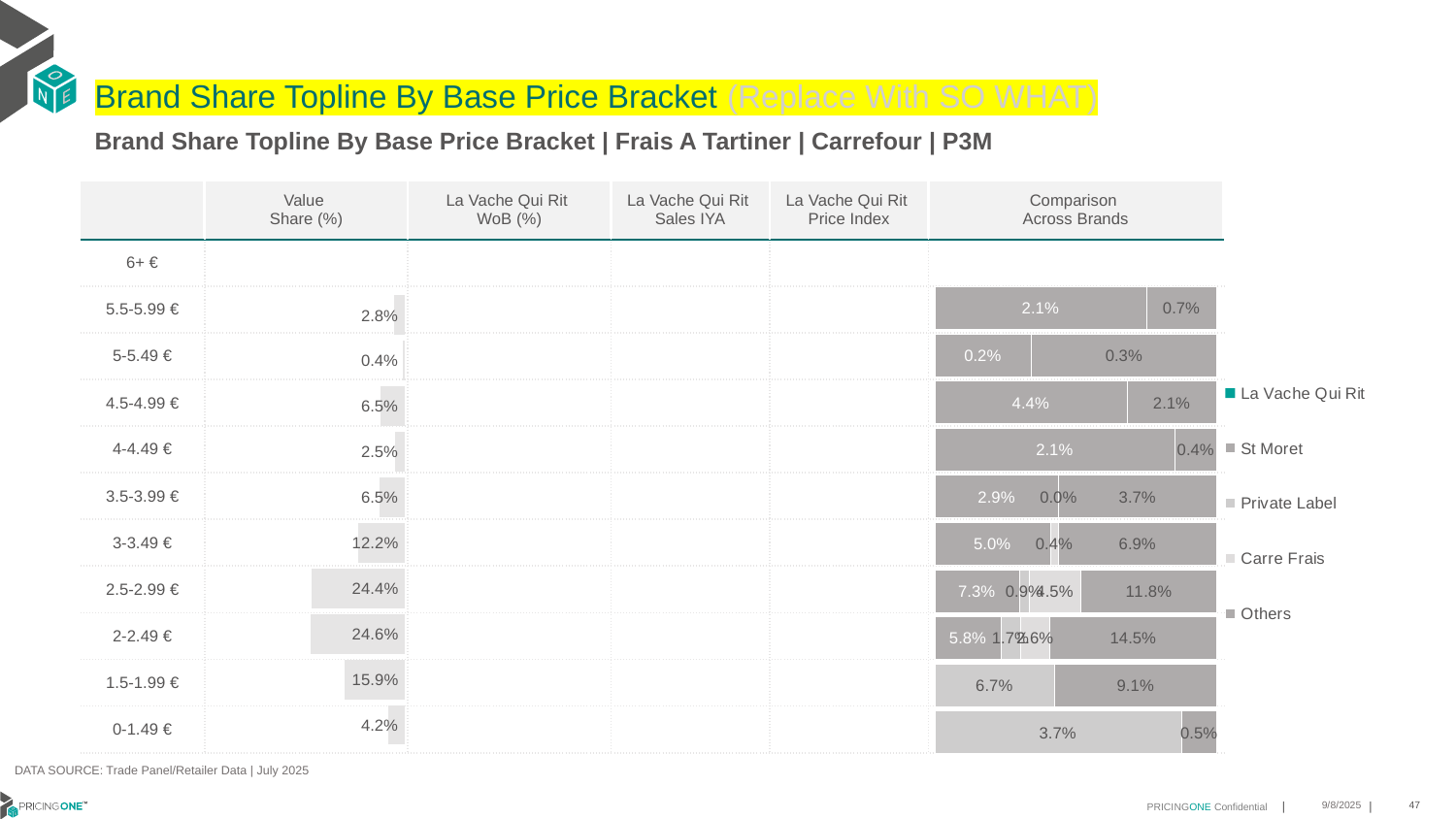

# Brand Share Topline By Base Price Bracket (Replace With SO WHAT)
Brand Share Topline By Base Price Bracket | Frais A Tartiner | Carrefour | P3M
|  | Value Share (%) | La Vache Qui Rit WoB (%) | La Vache Qui Rit Sales IYA | La Vache Qui Rit Price Index | Comparison Across Brands |
| --- | --- | --- | --- | --- | --- |
| 6+ € |  |  |  |  |  |
| 5.5-5.99 € |  |  |  |  |  |
| 5-5.49 € |  |  |  |  |  |
| 4.5-4.99 € |  |  |  |  |  |
| 4-4.49 € |  |  |  |  |  |
| 3.5-3.99 € |  |  |  |  |  |
| 3-3.49 € |  |  |  |  |  |
| 2.5-2.99 € |  |  |  |  |  |
| 2-2.49 € |  |  |  |  |  |
| 1.5-1.99 € |  |  |  |  |  |
| 0-1.49 € |  |  |  |  |  |

### Chart

| Category | La Vache Qui Rit | St Moret | Private Label | Carre Frais | Others |
|---|---|---|---|---|---|
| 6+ € | None | None | None | None | None |
| 5.5-5.99 € | None | 0.020651530316272263 | None | None | 0.0068540278282477884 |
| 5-5.49 € | None | 0.0015243385401751135 | None | None | 0.0029259869107559327 |
| 4.5-4.99 € | None | 0.04412530540209638 | None | None | 0.020590943826917785 |
| 4-4.49 € | None | 0.021155372551616352 | None | None | 0.003689066495374692 |
| 3.5-3.99 € | None | 0.02857187361408827 | None | 4.3829958909750677e-07 | 0.036501320057216305 |
| 3-3.49 € | None | 0.05002532360164393 | None | 0.0036097005543950355 | 0.06862891594553461 |
| 2.5-2.99 € | None | 0.07320017836770355 | 0.008606147293341575 | 0.04485972693665877 | 0.1177070067044328 |
| 2-2.49 € | None | 0.057832012444471656 | 0.01670268702597478 | 0.02577235299246347 | 0.14542197090648246 |
| 1.5-1.99 € | None | None | 0.06726550078526429 | None | 0.09123576815947686 |
| 0-1.49 € | None | None | 0.03709366509420508 | None | 0.005344119459159885 |

### Chart

| Category | Value Share |
|---|---|
|  | None |

### Chart

| Category | Brand WoB % |
|---|---|
|  | None |
DATA SOURCE: Trade Panel/Retailer Data | July 2025

9/8/2025
47